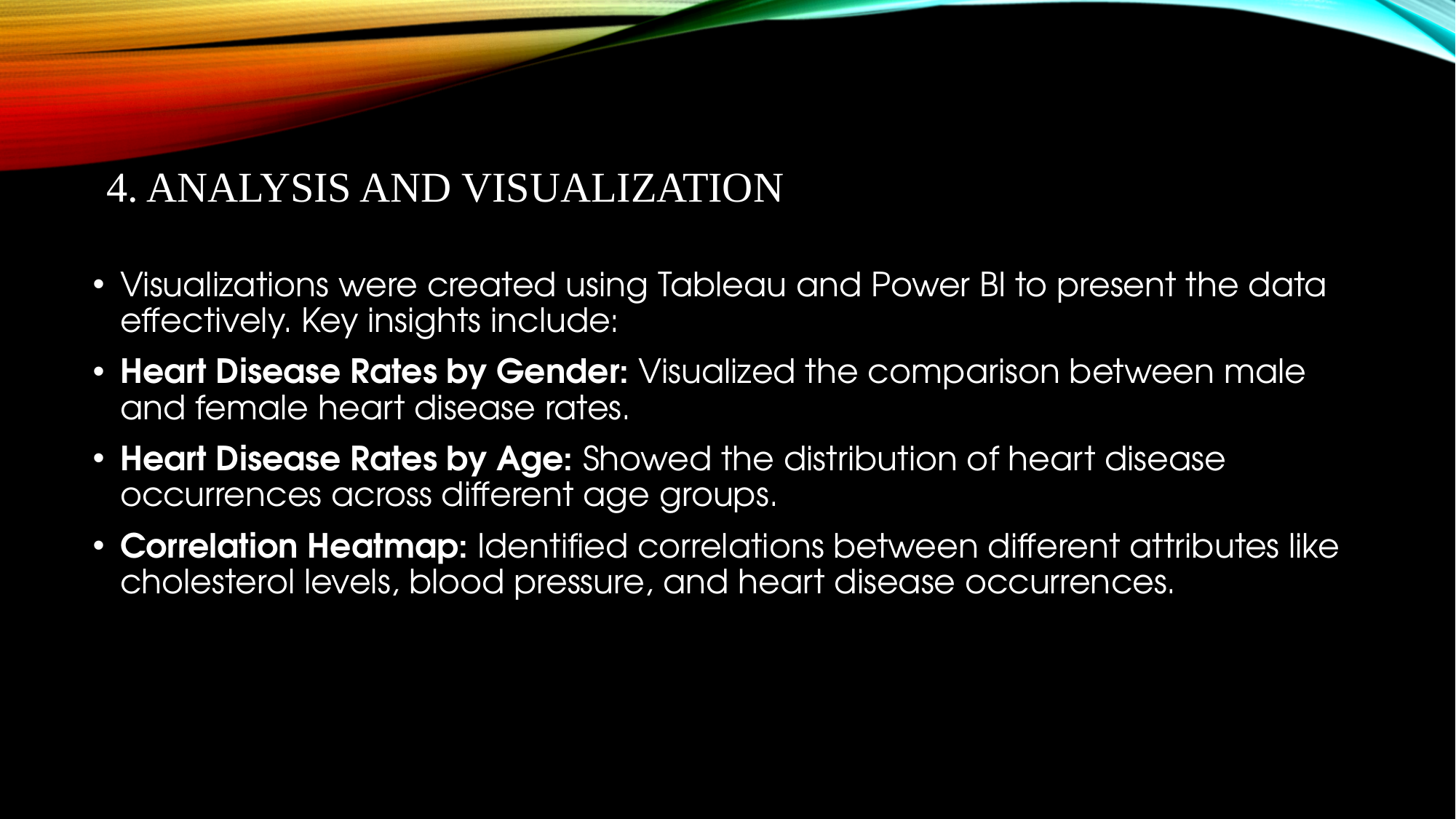

# 4. Analysis and Visualization
Visualizations were created using Tableau and Power BI to present the data effectively. Key insights include:
Heart Disease Rates by Gender: Visualized the comparison between male and female heart disease rates.
Heart Disease Rates by Age: Showed the distribution of heart disease occurrences across different age groups.
Correlation Heatmap: Identified correlations between different attributes like cholesterol levels, blood pressure, and heart disease occurrences.